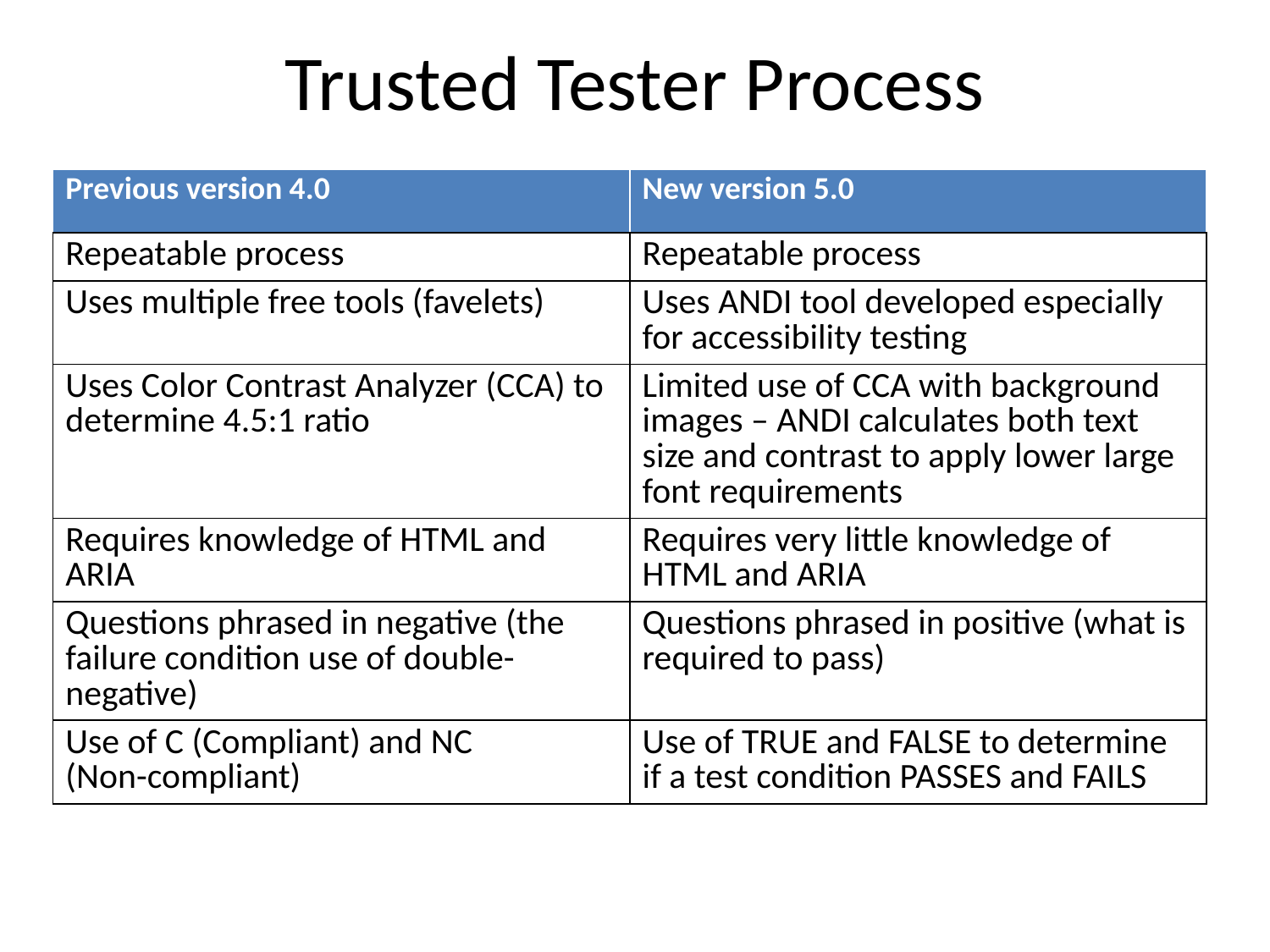

# Trusted Tester Process
| Previous version 4.0 | New version 5.0 |
| --- | --- |
| Repeatable process | Repeatable process |
| Uses multiple free tools (favelets) | Uses ANDI tool developed especially for accessibility testing |
| Uses Color Contrast Analyzer (CCA) to determine 4.5:1 ratio | Limited use of CCA with background images – ANDI calculates both text size and contrast to apply lower large font requirements |
| Requires knowledge of HTML and ARIA | Requires very little knowledge of HTML and ARIA |
| Questions phrased in negative (the failure condition use of double-negative) | Questions phrased in positive (what is required to pass) |
| Use of C (Compliant) and NC (Non-compliant) | Use of TRUE and FALSE to determine if a test condition PASSES and FAILS |